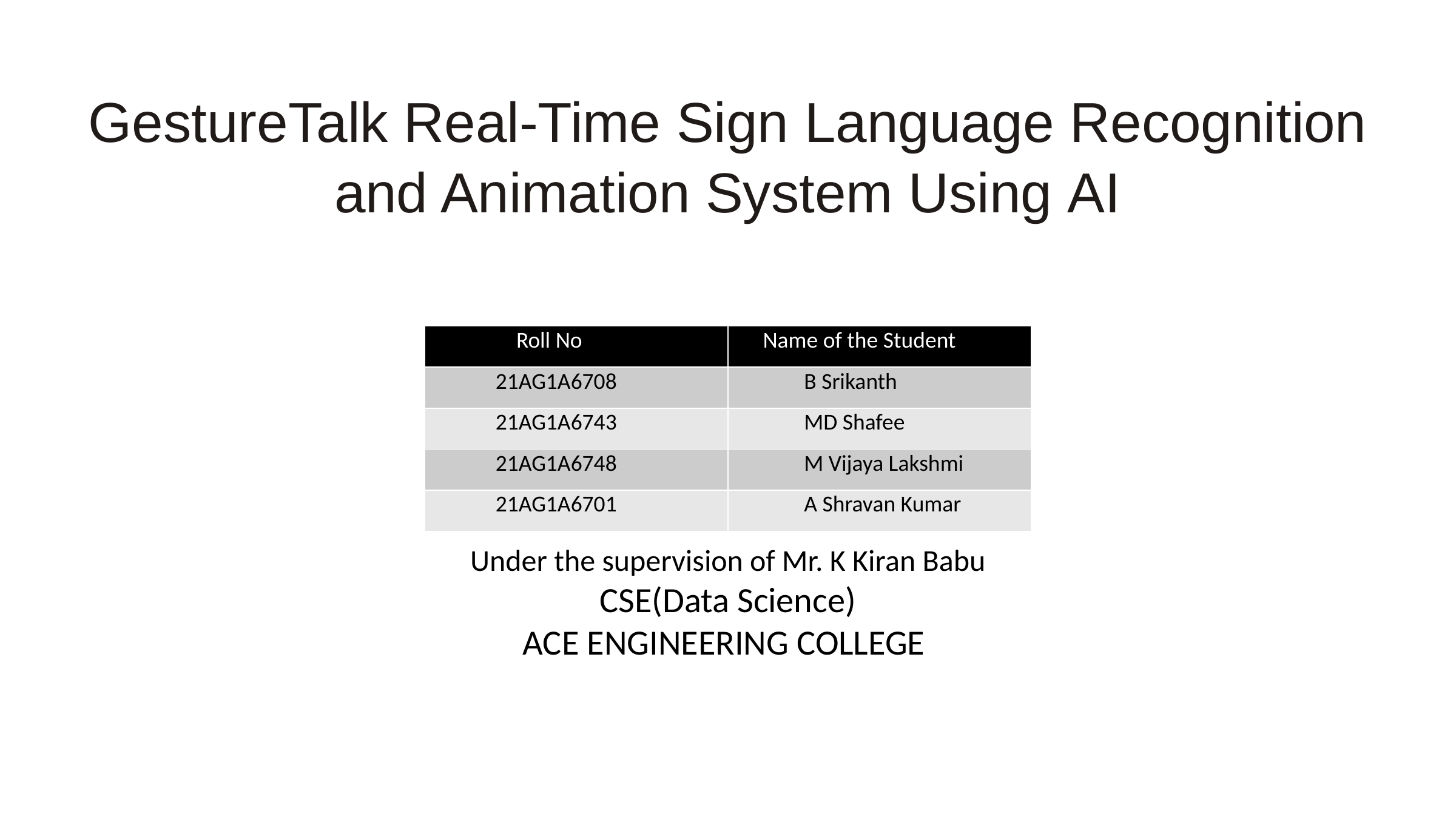

GestureTalk Real-Time Sign Language Recognition and Animation System Using AI
| Roll No | Name of the Student |
| --- | --- |
| 21AG1A6708 | B Srikanth |
| 21AG1A6743 | MD Shafee |
| 21AG1A6748 | M Vijaya Lakshmi |
| 21AG1A6701 | A Shravan Kumar |

Under the supervision of Mr. K Kiran Babu
CSE(Data Science)
ACE ENGINEERING COLLEGE